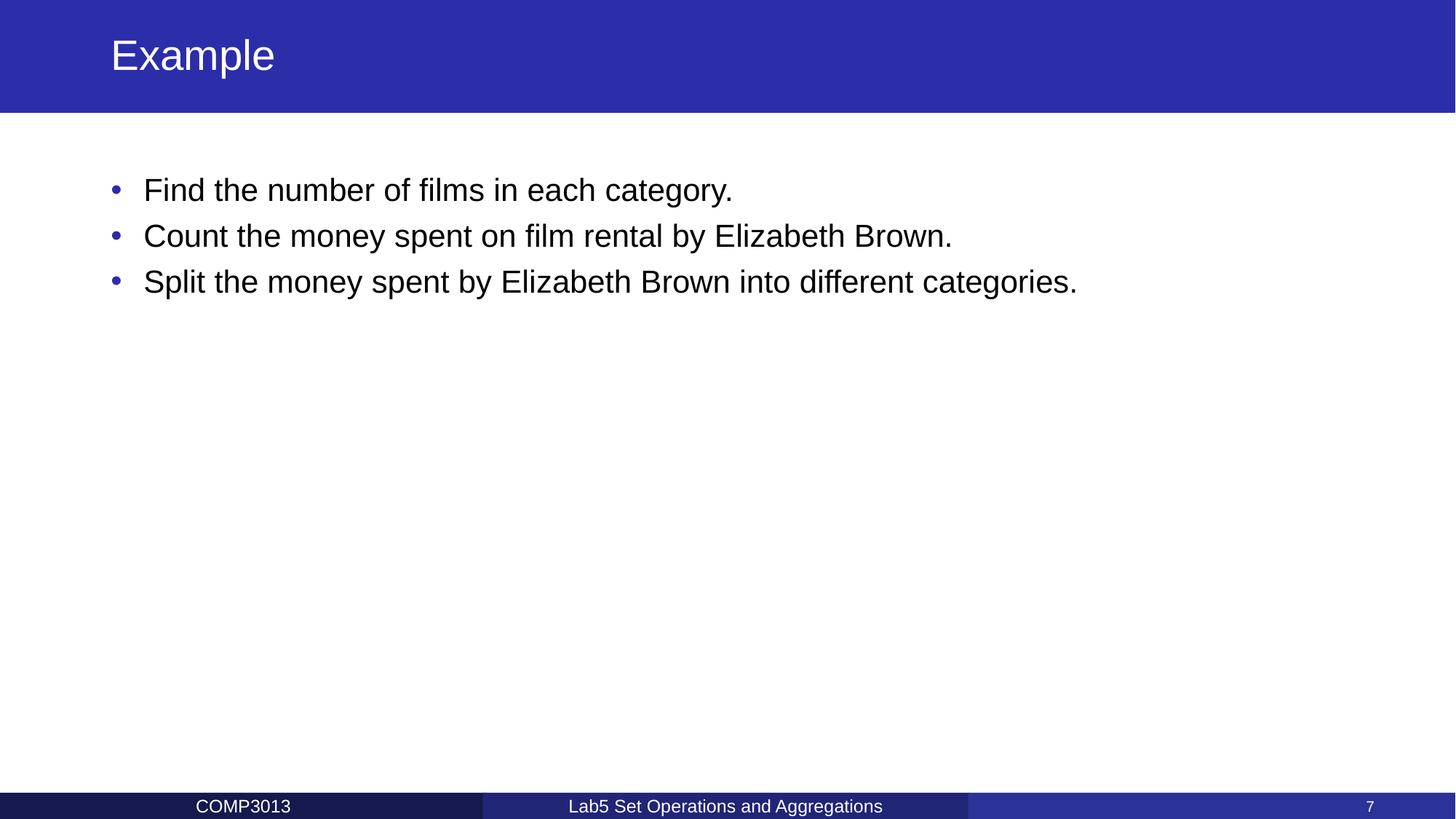

# Example
Find the number of films in each category.
Count the money spent on film rental by Elizabeth Brown.
Split the money spent by Elizabeth Brown into different categories.